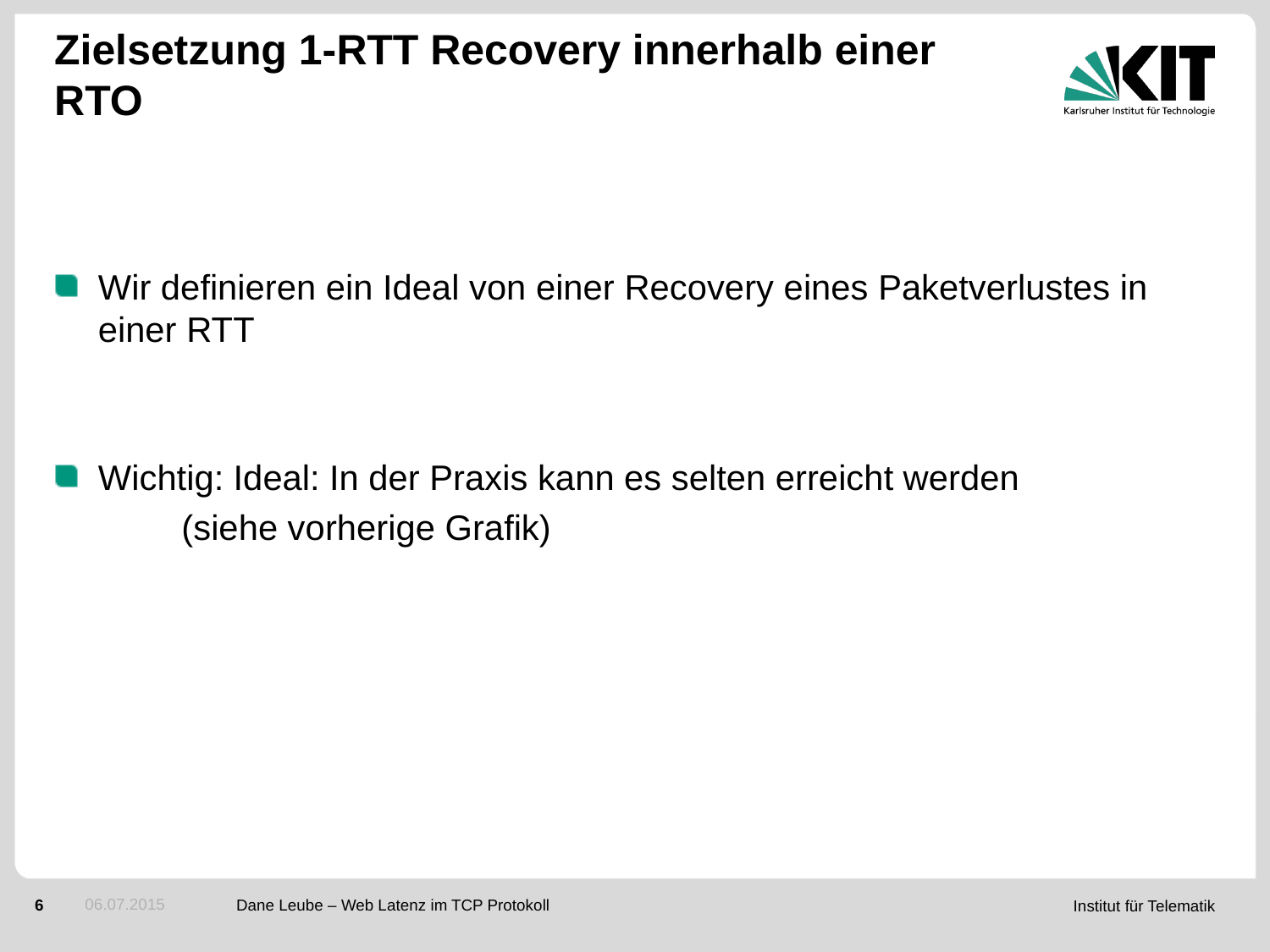

# Zielsetzung 1-RTT Recovery innerhalb einer RTO

Wir definieren ein Ideal von einer Recovery eines Paketverlustes in einer RTT

Wichtig: Ideal: In der Praxis kann es selten erreicht werden
	(siehe vorherige Grafik)
06.07.2015
Dane Leube – Web Latenz im TCP Protokoll